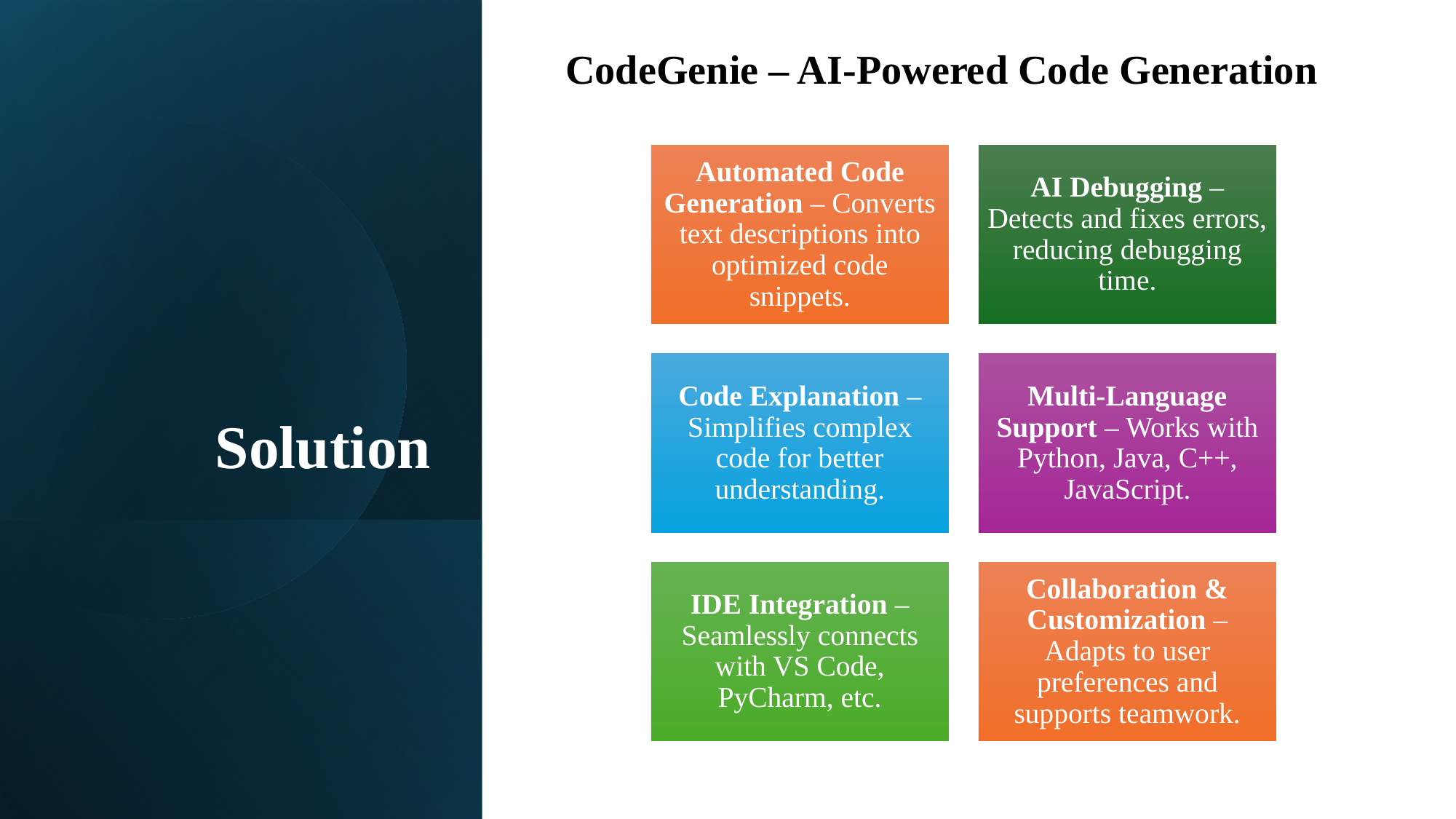

CodeGenie – AI-Powered Code Generation

Automated Code Generation – Converts text descriptions into optimized code snippets.
AI Debugging – Detects and fixes errors, reducing debugging time.
Code Explanation – Simplifies complex code for better understanding.
Multi-Language Support – Works with Python, Java, C++, JavaScript.
IDE Integration – Seamlessly connects with VS Code, PyCharm, etc.
Collaboration & Customization – Adapts to user preferences and supports teamwork.

# Solution